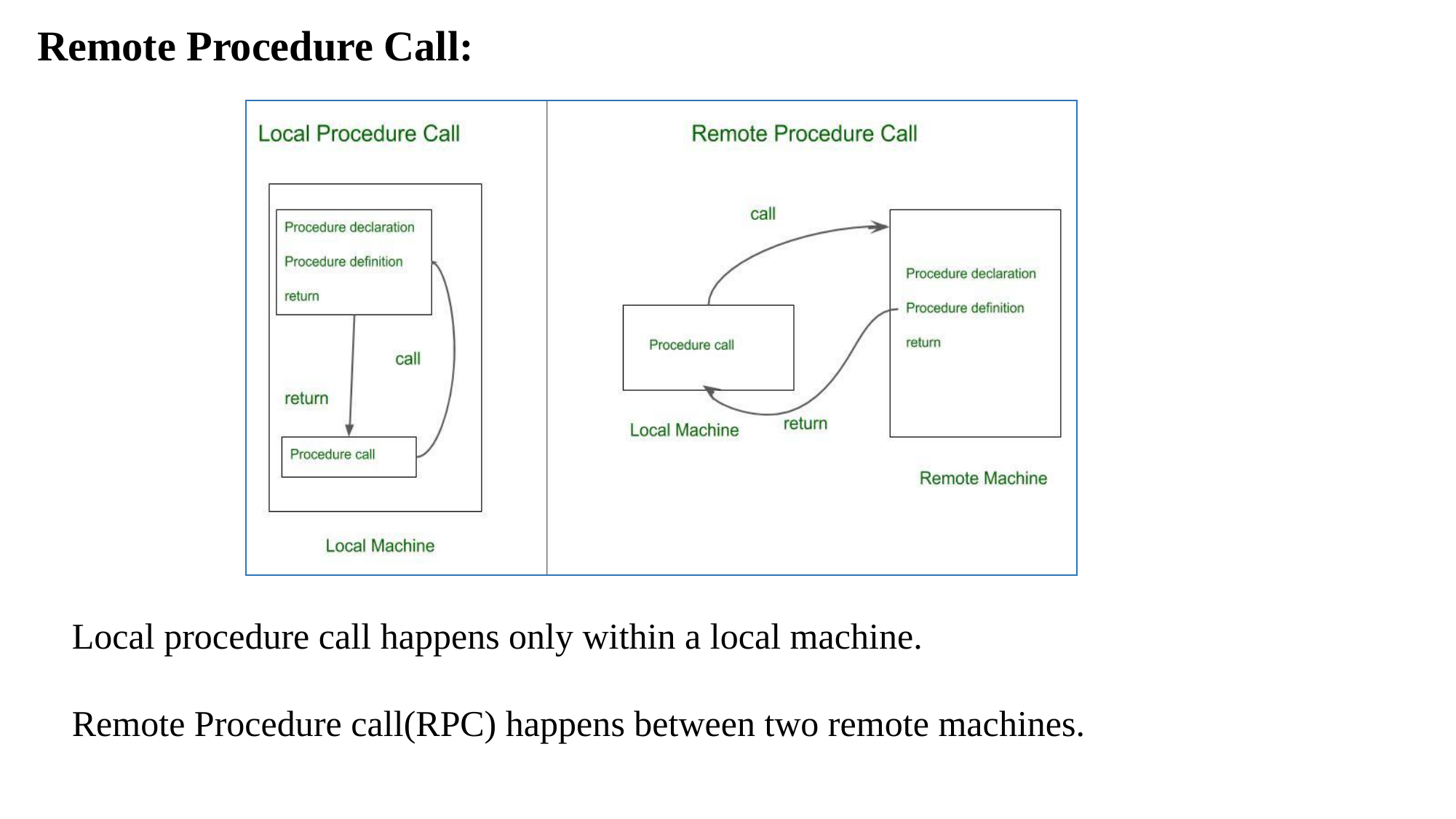

Remote Procedure Call:

Local procedure call happens only within a local machine.

Remote Procedure call(RPC) happens between two remote machines.